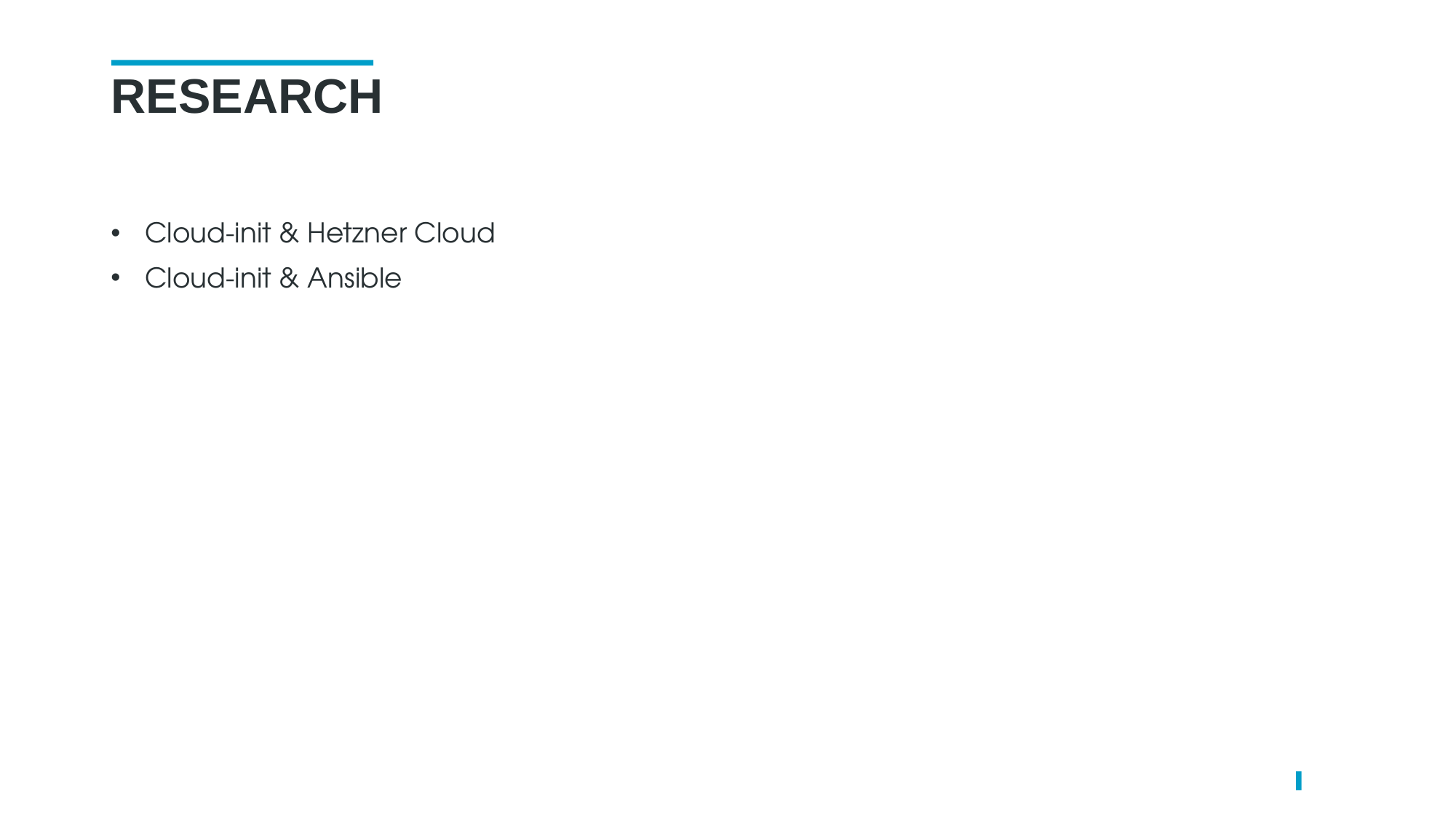

# RESEARCH
Cloud-init & Hetzner Cloud
Cloud-init & Ansible